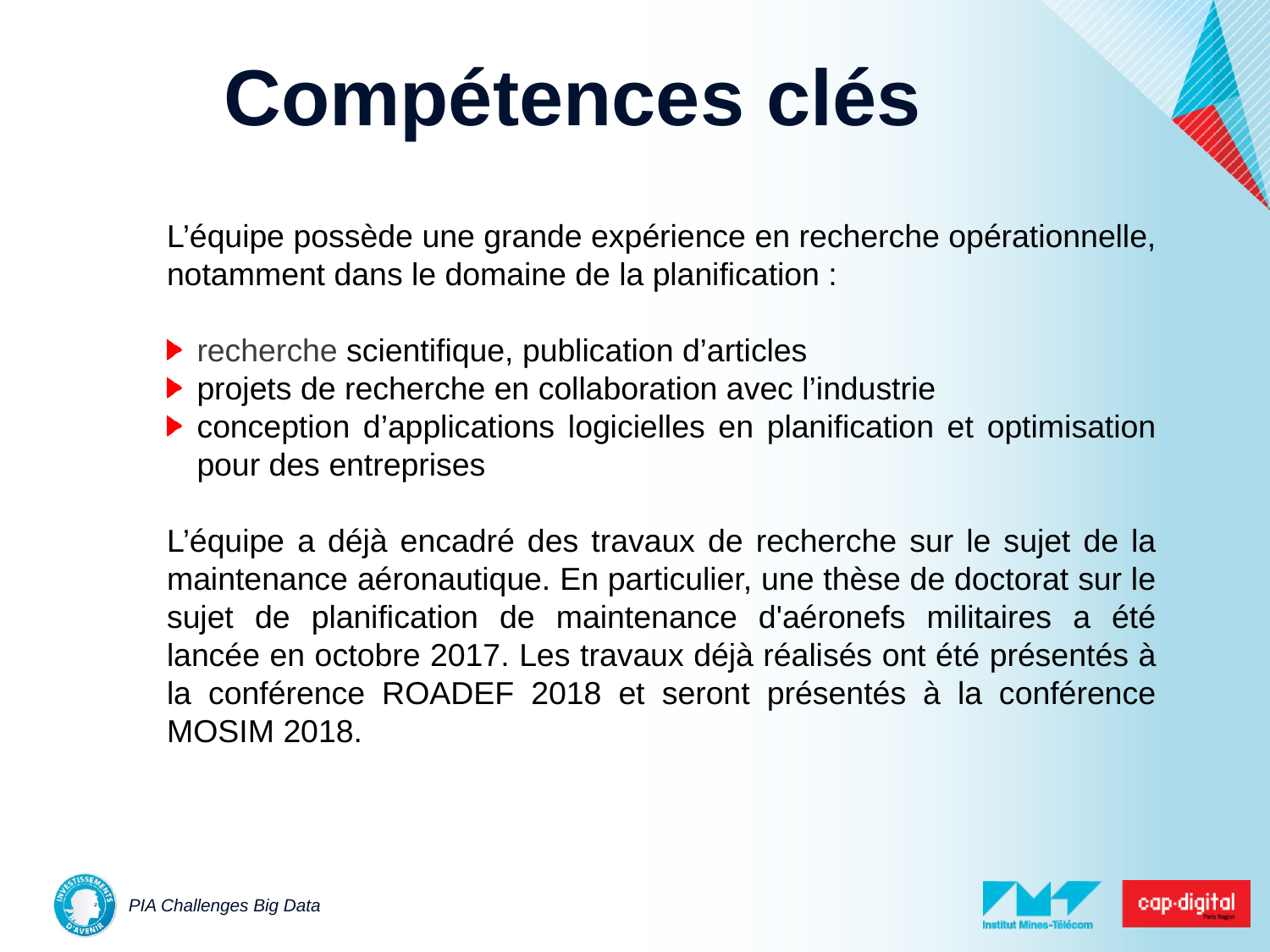

Compétences clés
L’équipe possède une grande expérience en recherche opérationnelle, notamment dans le domaine de la planification :

recherche scientifique, publication d’articles
projets de recherche en collaboration avec l’industrie
conception d’applications logicielles en planification et optimisation pour des entreprises

L’équipe a déjà encadré des travaux de recherche sur le sujet de la maintenance aéronautique. En particulier, une thèse de doctorat sur le sujet de planification de maintenance d'aéronefs militaires a été lancée en octobre 2017. Les travaux déjà réalisés ont été présentés à la conférence ROADEF 2018 et seront présentés à la conférence MOSIM 2018.